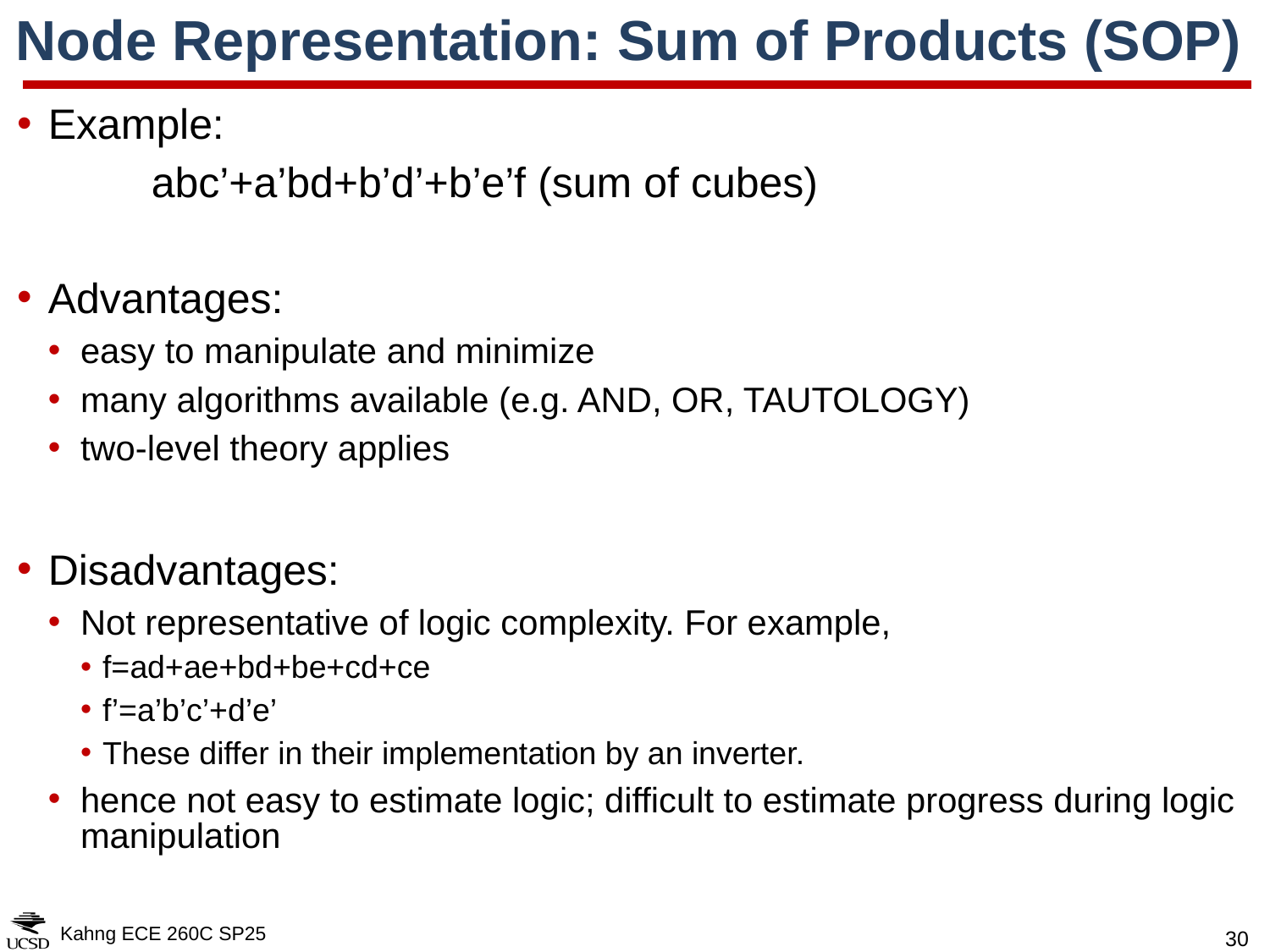

# Node Representation: Sum of Products (SOP)
Example:
	abc’+a’bd+b’d’+b’e’f (sum of cubes)

Advantages:
easy to manipulate and minimize
many algorithms available (e.g. AND, OR, TAUTOLOGY)
two-level theory applies

Disadvantages:
Not representative of logic complexity. For example,
f=ad+ae+bd+be+cd+ce
f’=a’b’c’+d’e’
These differ in their implementation by an inverter.
hence not easy to estimate logic; difficult to estimate progress during logic manipulation

Kahng ECE 260C SP25